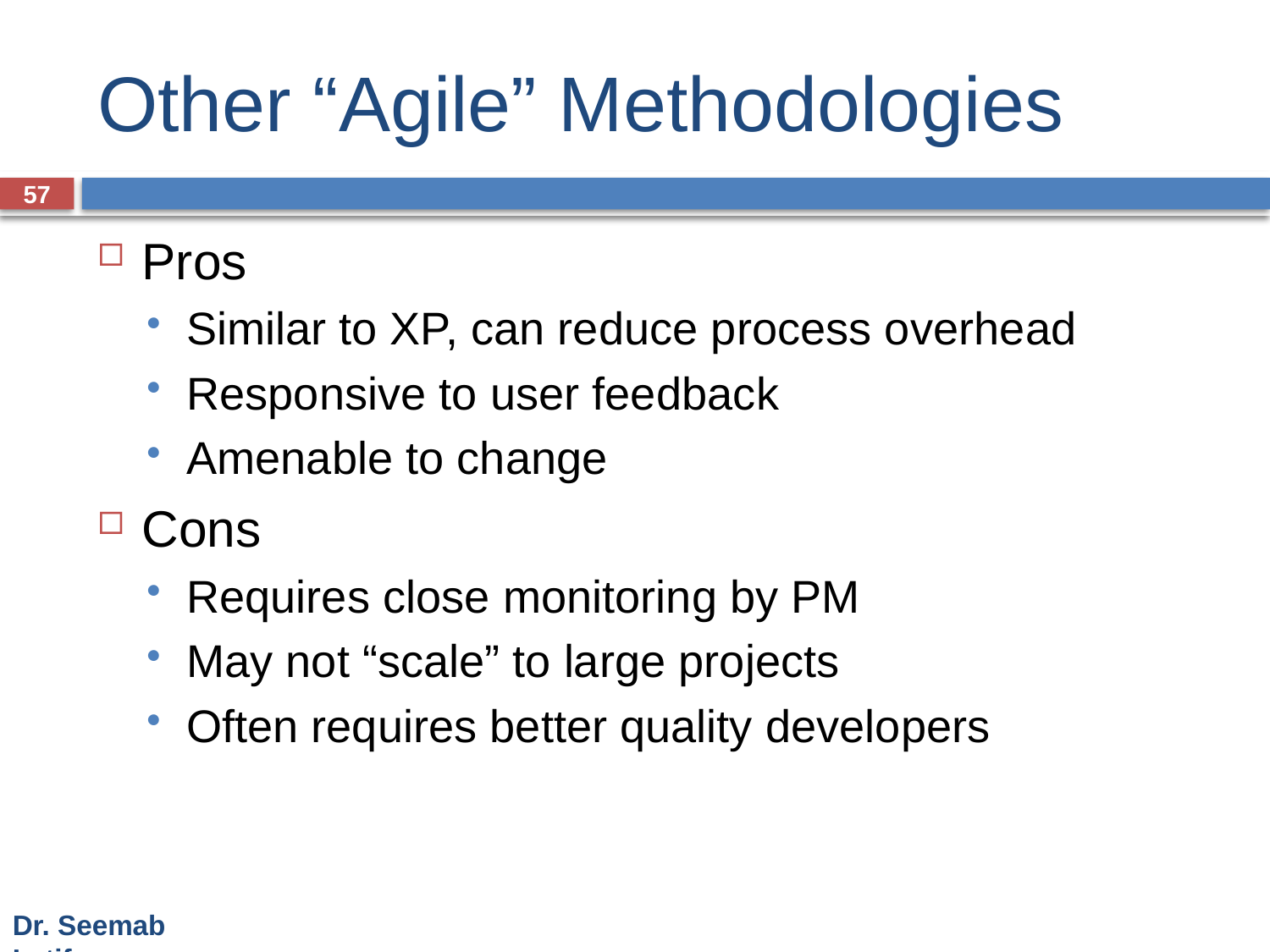

# Other “Agile” Methodologies
57
Pros
Similar to XP, can reduce process overhead
Responsive to user feedback
Amenable to change
Cons
Requires close monitoring by PM
May not “scale” to large projects
Often requires better quality developers